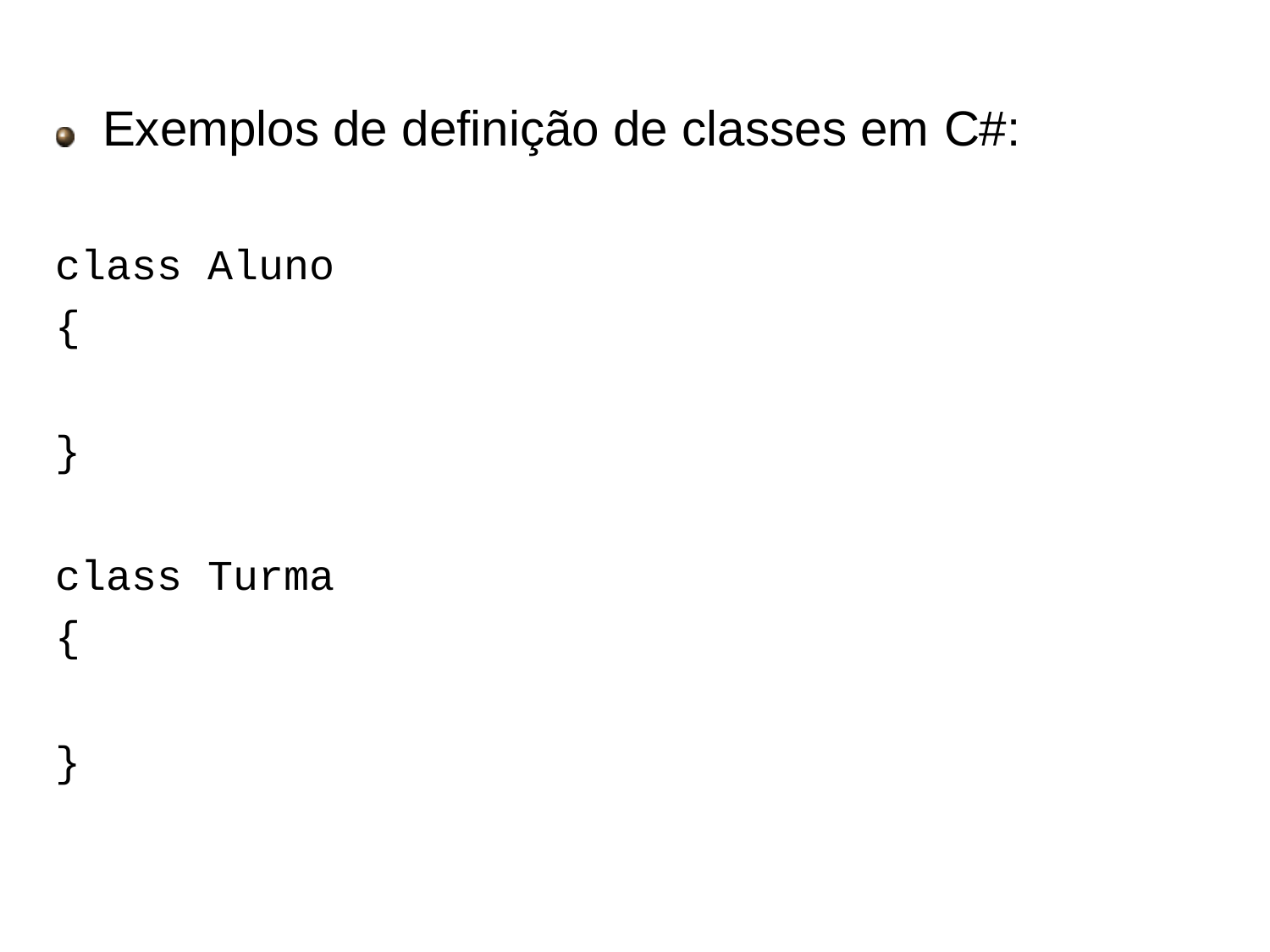

# Orientação a objetos
Exemplos de definição de classes em C#:

class Aluno
{

}

class Turma
{

}